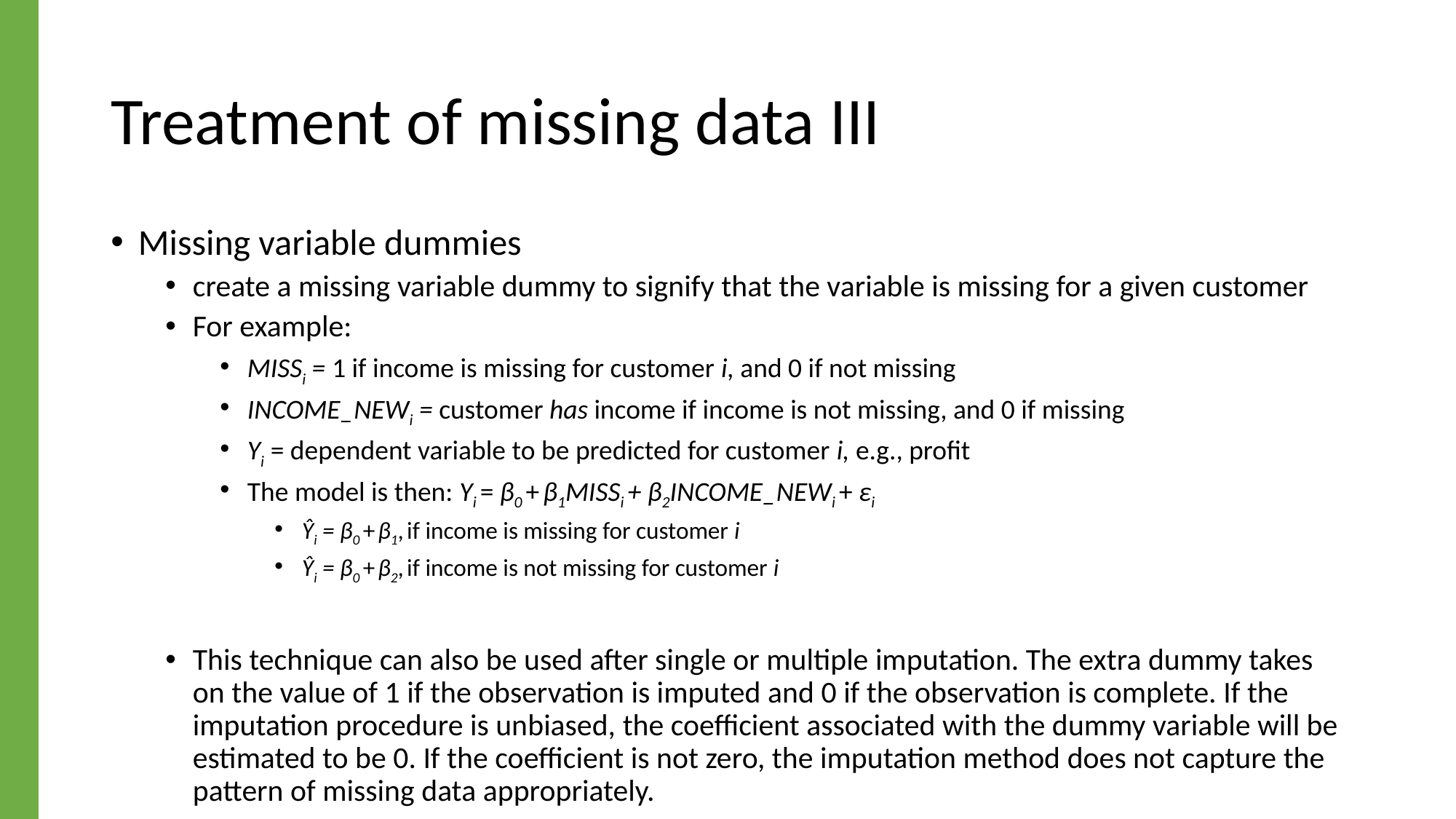

# Treatment of missing data III
Missing variable dummies
create a missing variable dummy to signify that the variable is missing for a given customer
For example:
MISSi = 1 if income is missing for customer i, and 0 if not missing
INCOME_NEWi = customer has income if income is not missing, and 0 if missing
Yi = dependent variable to be predicted for customer i, e.g., profit
The model is then: Yi = β0 + β1MISSi + β2INCOME_NEWi + εi
Ŷi = β0 + β1, if income is missing for customer i
Ŷi = β0 + β2, if income is not missing for customer i

This technique can also be used after single or multiple imputation. The extra dummy takes on the value of 1 if the observation is imputed and 0 if the observation is complete. If the imputation procedure is unbiased, the coefficient associated with the dummy variable will be estimated to be 0. If the coefficient is not zero, the imputation method does not capture the pattern of missing data appropriately.